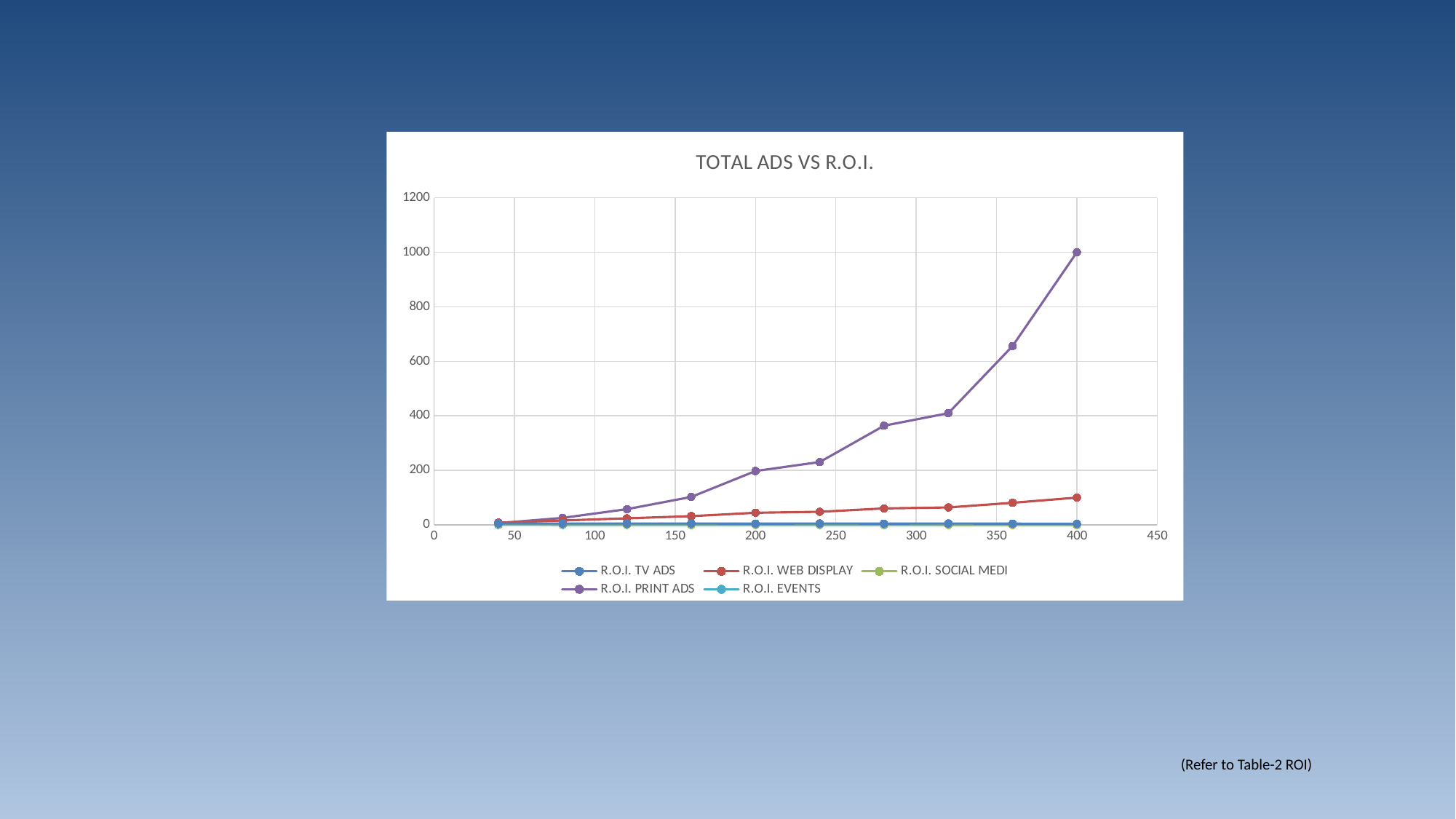

### Chart: TOTAL ADS VS R.O.I.

| Category | R.O.I. TV ADS | R.O.I. WEB DISPLAY | R.O.I. SOCIAL MEDI | R.O.I. PRINT ADS | R.O.I. EVENTS |
|---|---|---|---|---|---|
(Refer to Table-2 ROI)